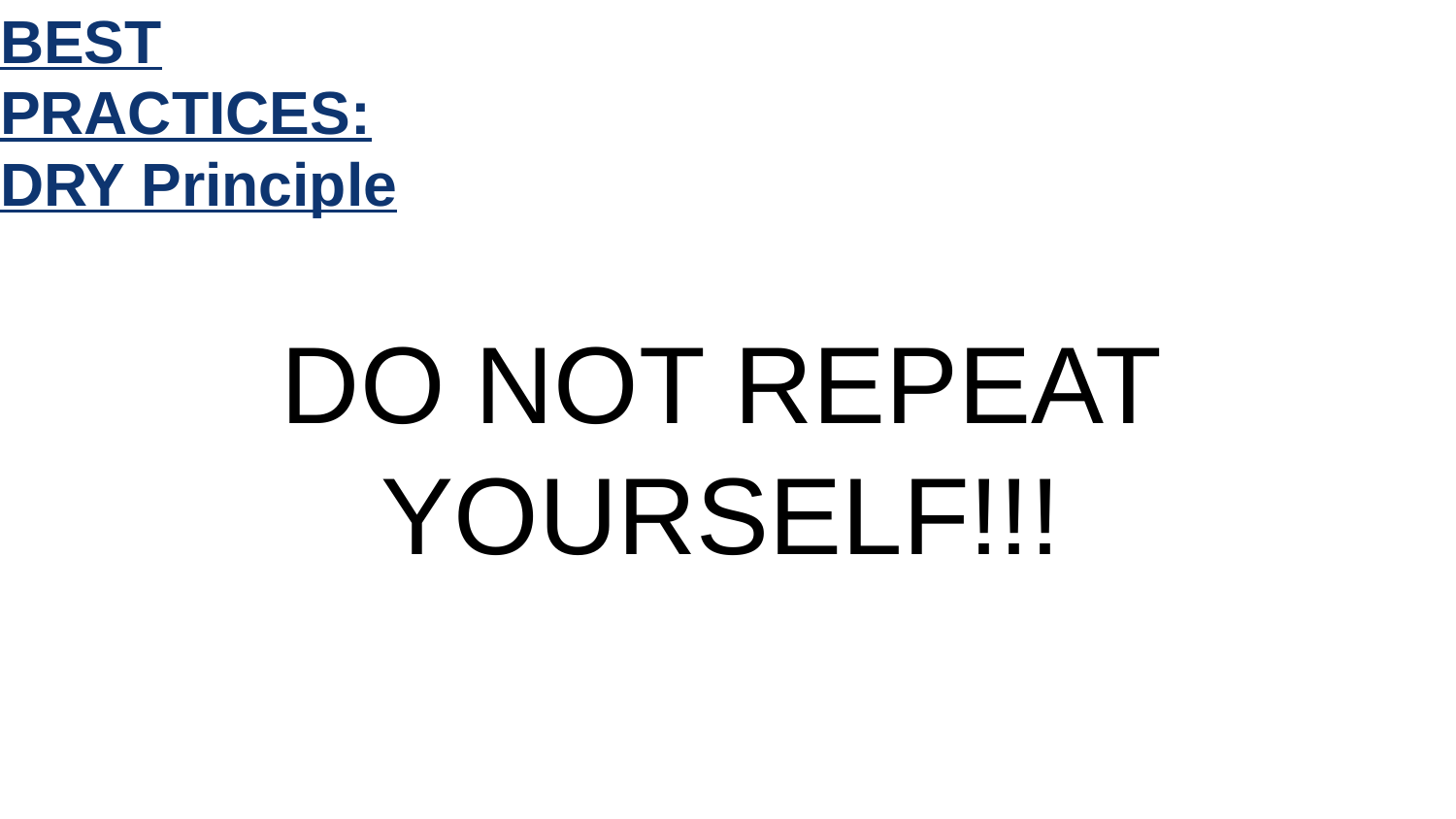

# BEST PRACTICES: DRY Principle
DO NOT REPEAT YOURSELF!!!